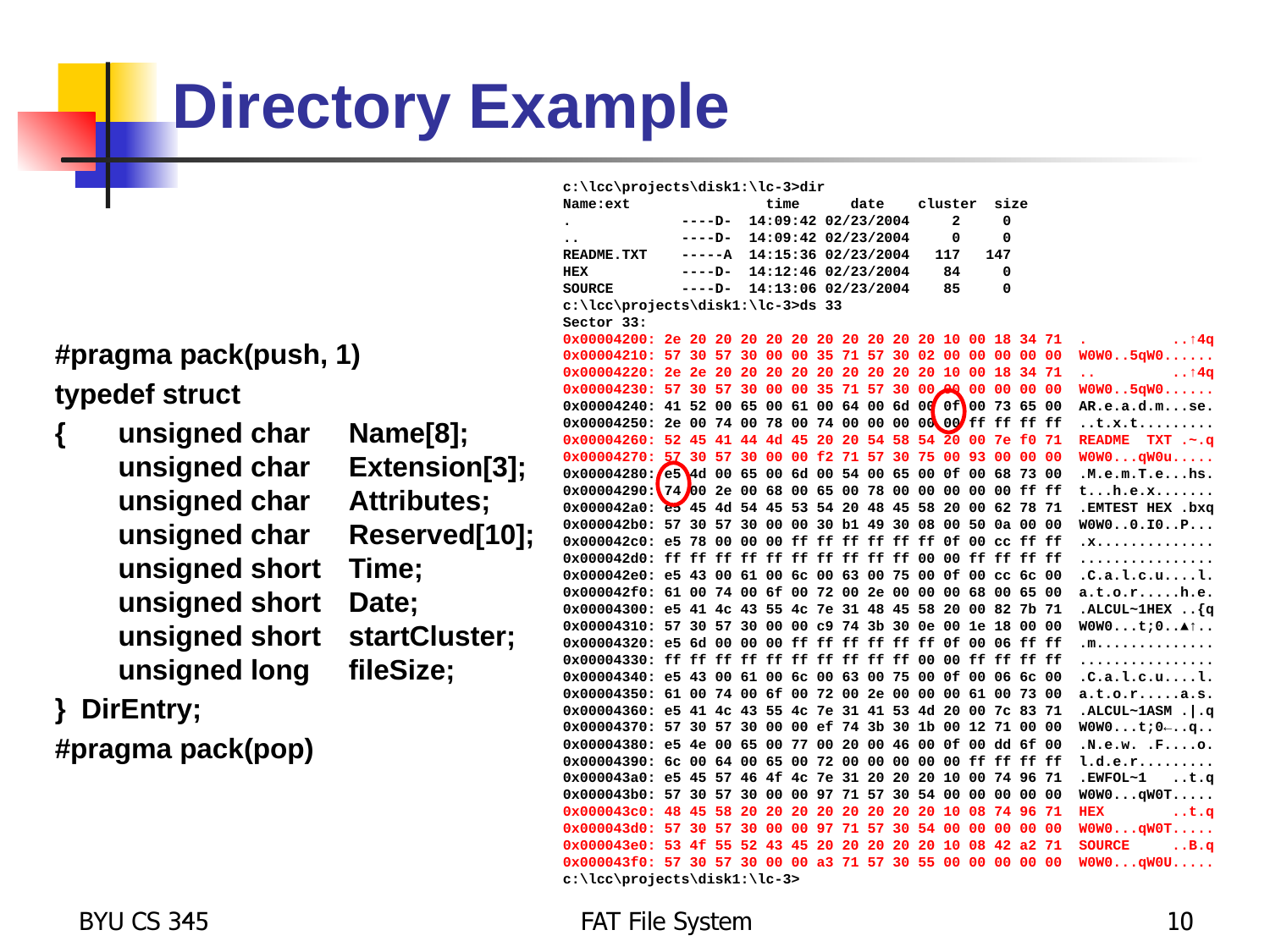

Directory Example
c:\lcc\projects\disk1:\lc-3>dir
Name:ext                time      date    cluster  size
.             ----D-  14:09:42 02/23/2004     2     0
..            ----D-  14:09:42 02/23/2004     0     0
README.TXT    -----A  14:15:36 02/23/2004   117   147
HEX           ----D-  14:12:46 02/23/2004    84     0
SOURCE        ----D-  14:13:06 02/23/2004    85     0
c:\lcc\projects\disk1:\lc-3>ds 33
Sector 33:
0x00004200: 2e 20 20 20 20 20 20 20 20 20 20 10 00 18 34 71  .          ..↑4q
0x00004210: 57 30 57 30 00 00 35 71 57 30 02 00 00 00 00 00  W0W0..5qW0......
0x00004220: 2e 2e 20 20 20 20 20 20 20 20 20 10 00 18 34 71  ..         ..↑4q
0x00004230: 57 30 57 30 00 00 35 71 57 30 00 00 00 00 00 00  W0W0..5qW0......
0x00004240: 41 52 00 65 00 61 00 64 00 6d 00 0f 00 73 65 00  AR.e.a.d.m...se.
0x00004250: 2e 00 74 00 78 00 74 00 00 00 00 00 ff ff ff ff  ..t.x.t.........
0x00004260: 52 45 41 44 4d 45 20 20 54 58 54 20 00 7e f0 71  README  TXT .~.q
0x00004270: 57 30 57 30 00 00 f2 71 57 30 75 00 93 00 00 00  W0W0...qW0u.....
0x00004280: e5 4d 00 65 00 6d 00 54 00 65 00 0f 00 68 73 00  .M.e.m.T.e...hs.
0x00004290: 74 00 2e 00 68 00 65 00 78 00 00 00 00 00 ff ff  t...h.e.x.......
0x000042a0: e5 45 4d 54 45 53 54 20 48 45 58 20 00 62 78 71  .EMTEST HEX .bxq
0x000042b0: 57 30 57 30 00 00 30 b1 49 30 08 00 50 0a 00 00  W0W0..0.I0..P...
0x000042c0: e5 78 00 00 00 ff ff ff ff ff ff 0f 00 cc ff ff  .x..............
0x000042d0: ff ff ff ff ff ff ff ff ff ff 00 00 ff ff ff ff  ................
0x000042e0: e5 43 00 61 00 6c 00 63 00 75 00 0f 00 cc 6c 00  .C.a.l.c.u....l.
0x000042f0: 61 00 74 00 6f 00 72 00 2e 00 00 00 68 00 65 00  a.t.o.r.....h.e.
0x00004300: e5 41 4c 43 55 4c 7e 31 48 45 58 20 00 82 7b 71  .ALCUL~1HEX ..{q
0x00004310: 57 30 57 30 00 00 c9 74 3b 30 0e 00 1e 18 00 00  W0W0...t;0..▲↑..
0x00004320: e5 6d 00 00 00 ff ff ff ff ff ff 0f 00 06 ff ff  .m..............
0x00004330: ff ff ff ff ff ff ff ff ff ff 00 00 ff ff ff ff  ................
0x00004340: e5 43 00 61 00 6c 00 63 00 75 00 0f 00 06 6c 00  .C.a.l.c.u....l.
0x00004350: 61 00 74 00 6f 00 72 00 2e 00 00 00 61 00 73 00  a.t.o.r.....a.s.
0x00004360: e5 41 4c 43 55 4c 7e 31 41 53 4d 20 00 7c 83 71  .ALCUL~1ASM .|.q
0x00004370: 57 30 57 30 00 00 ef 74 3b 30 1b 00 12 71 00 00  W0W0...t;0←..q..
0x00004380: e5 4e 00 65 00 77 00 20 00 46 00 0f 00 dd 6f 00  .N.e.w. .F....o.
0x00004390: 6c 00 64 00 65 00 72 00 00 00 00 00 ff ff ff ff  l.d.e.r.........
0x000043a0: e5 45 57 46 4f 4c 7e 31 20 20 20 10 00 74 96 71  .EWFOL~1   ..t.q
0x000043b0: 57 30 57 30 00 00 97 71 57 30 54 00 00 00 00 00  W0W0...qW0T.....
0x000043c0: 48 45 58 20 20 20 20 20 20 20 20 10 08 74 96 71  HEX        ..t.q
0x000043d0: 57 30 57 30 00 00 97 71 57 30 54 00 00 00 00 00  W0W0...qW0T.....
0x000043e0: 53 4f 55 52 43 45 20 20 20 20 20 10 08 42 a2 71  SOURCE     ..B.q
0x000043f0: 57 30 57 30 00 00 a3 71 57 30 55 00 00 00 00 00  W0W0...qW0U.....
c:\lcc\projects\disk1:\lc-3>
#pragma pack(push, 1)
typedef struct
{	unsigned char	Name[8];
	unsigned char	Extension[3];
	unsigned char	Attributes;
	unsigned char	Reserved[10];
	unsigned short	Time;
	unsigned short	Date;
	unsigned short	startCluster;
	unsigned long	fileSize;
}  DirEntry;
#pragma pack(pop)

BYU CS 345
FAT File System
10